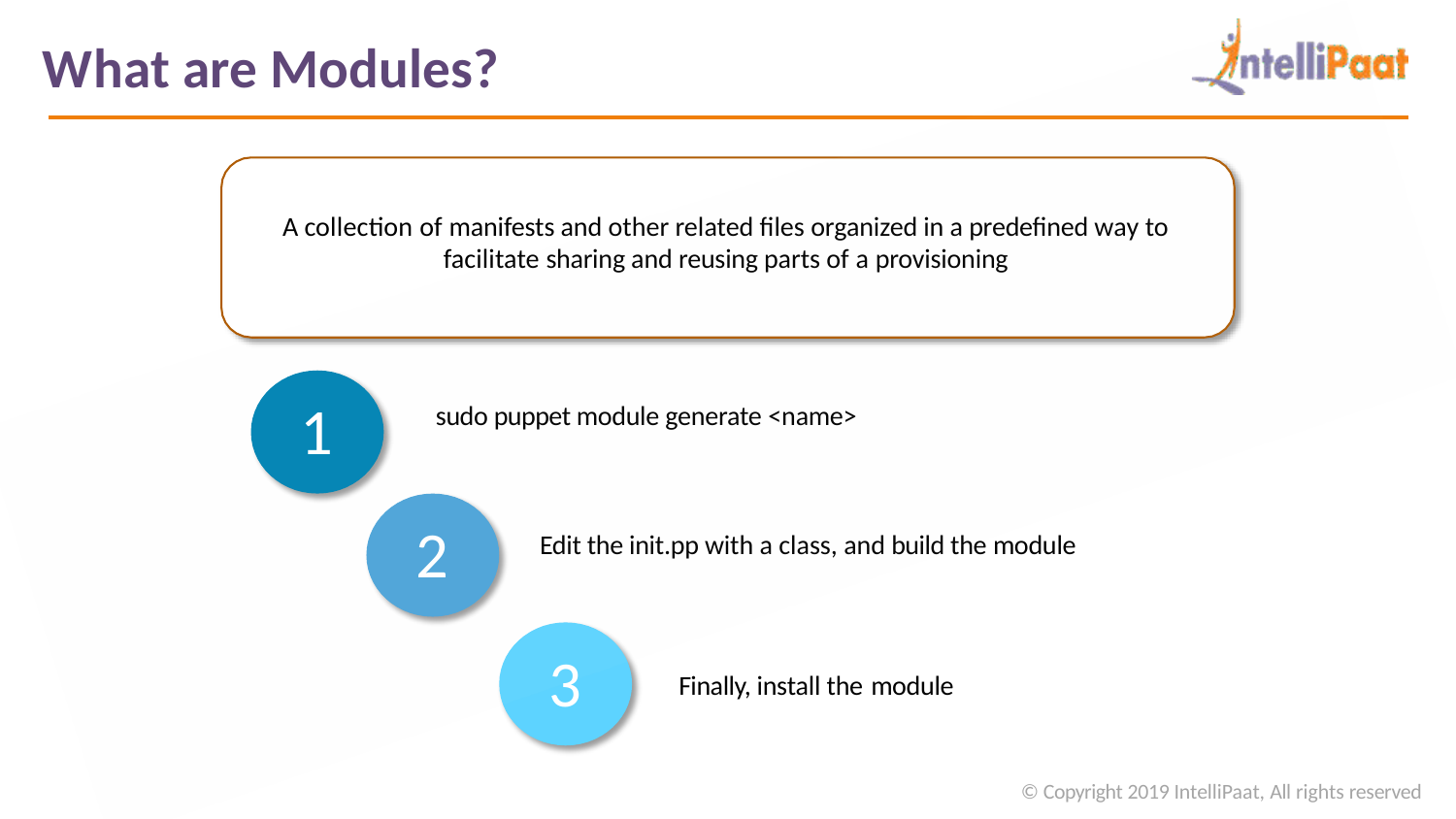

What are Modules?

A collection of manifests and other related files organized in a predefined way to  facilitate sharing and reusing parts of a provisioning

1
sudo puppet module generate <name>

2
Edit the init.pp with a class, and build the module

3
Finally, install the module
© Copyright 2019 IntelliPaat, All rights reserved